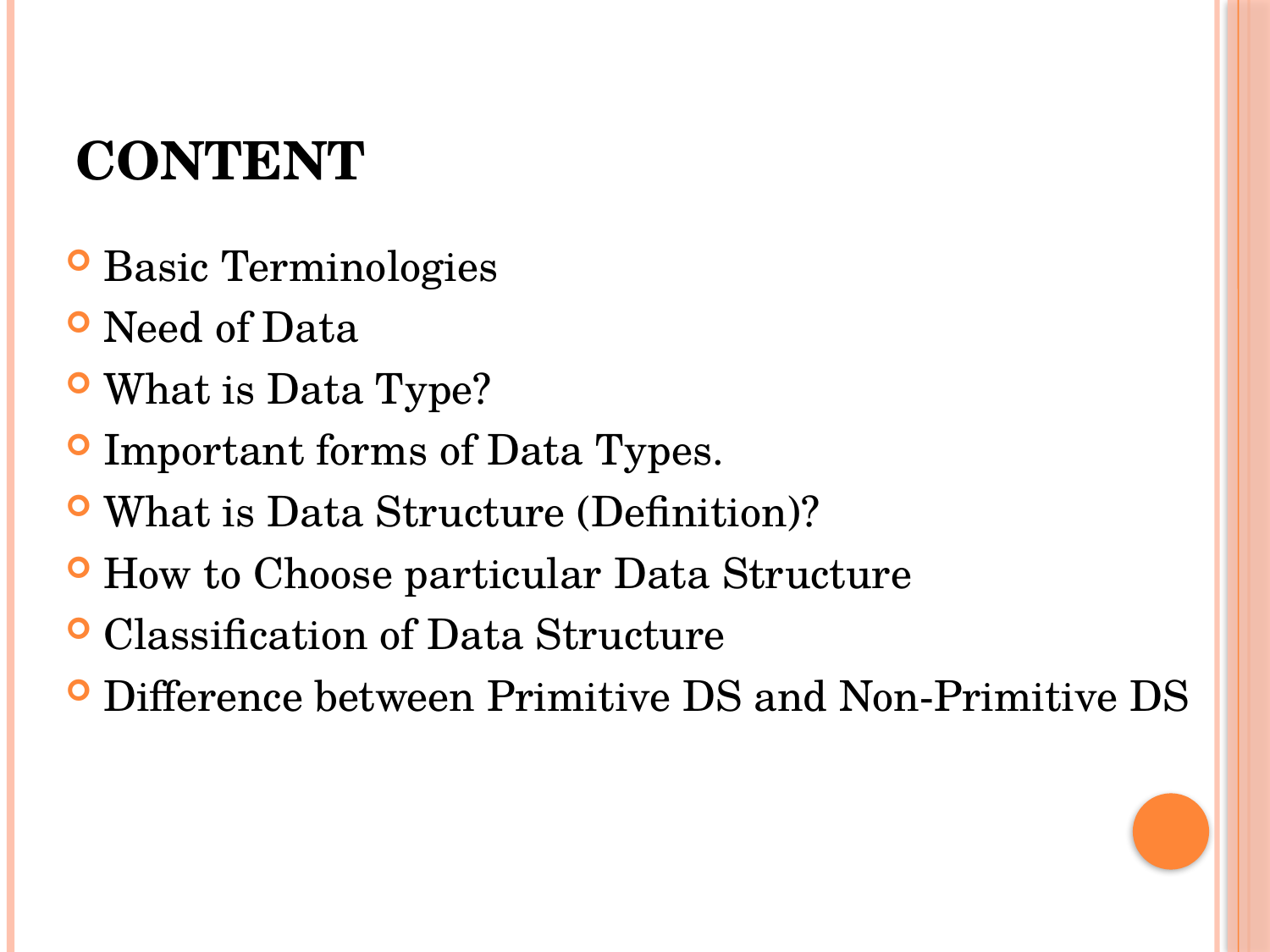

# Content
Basic Terminologies
Need of Data
What is Data Type?
Important forms of Data Types.
What is Data Structure (Definition)?
How to Choose particular Data Structure
Classification of Data Structure
Difference between Primitive DS and Non-Primitive DS